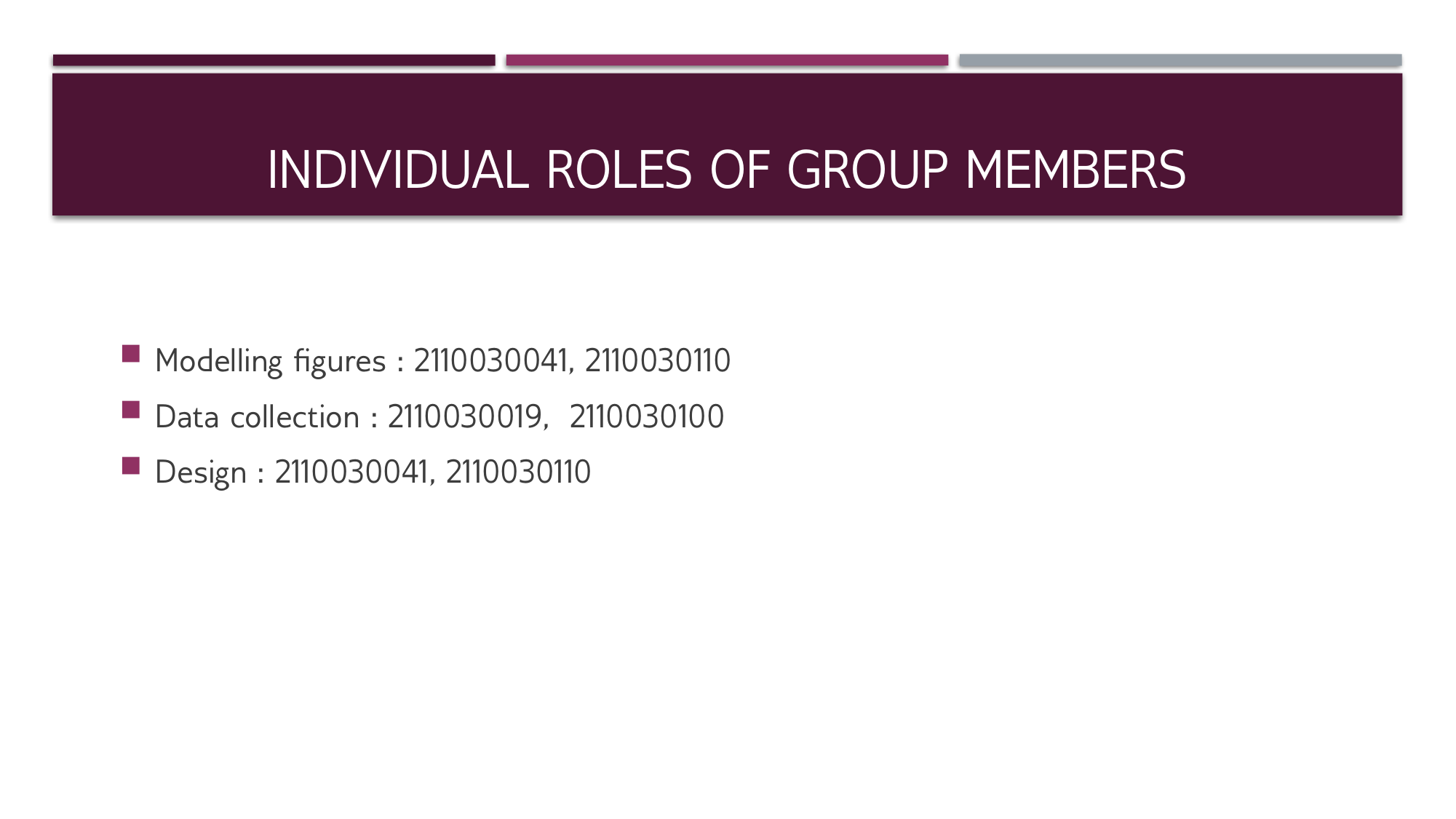

# Individual roles of group members
Modelling figures : 2110030041, 2110030110
Data collection : 2110030019,  2110030100
Design : 2110030041, 2110030110